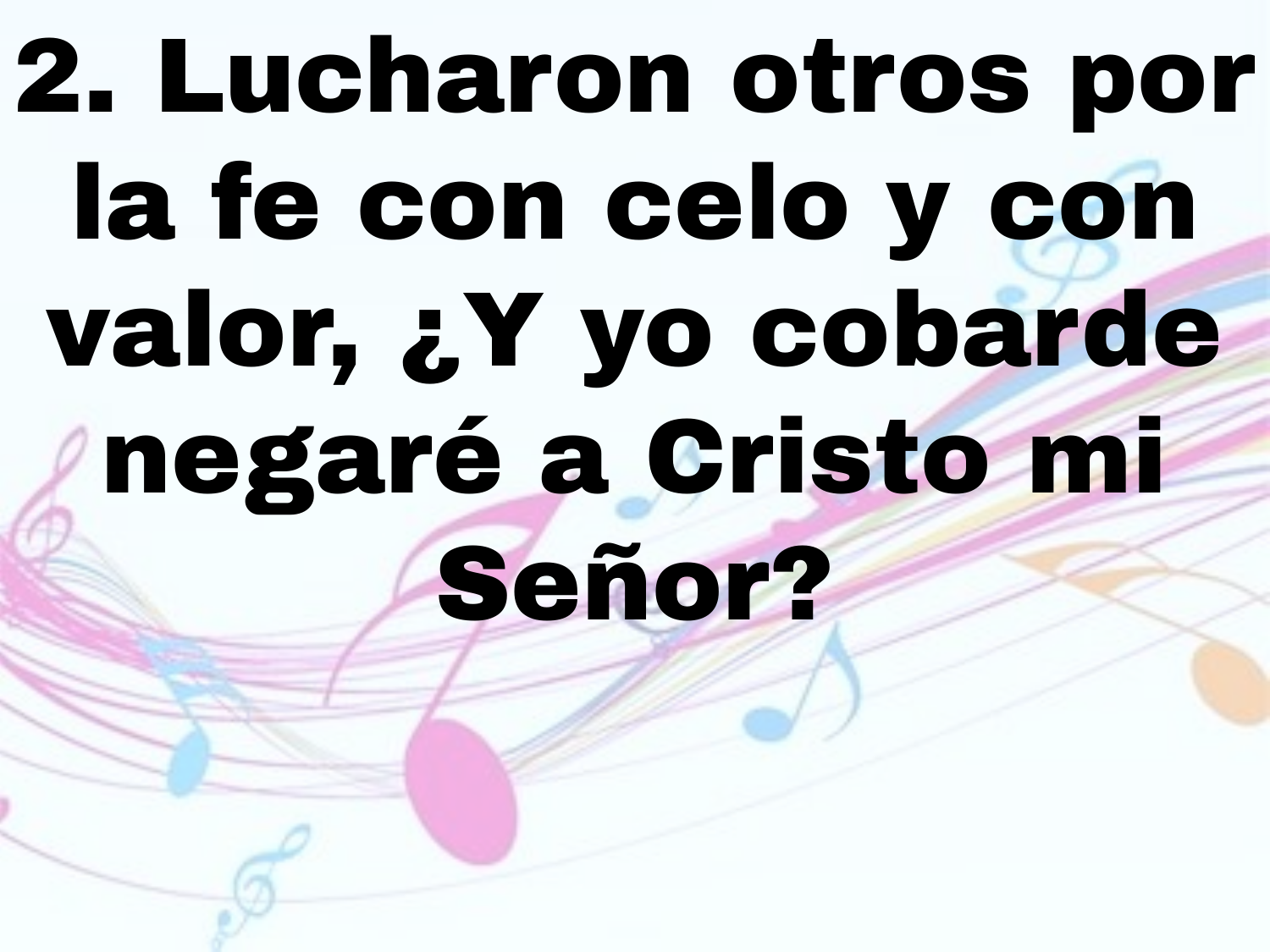

2. Lucharon otros por la fe con celo y con valor, ¿Y yo cobarde negaré a Cristo mi
Señor?